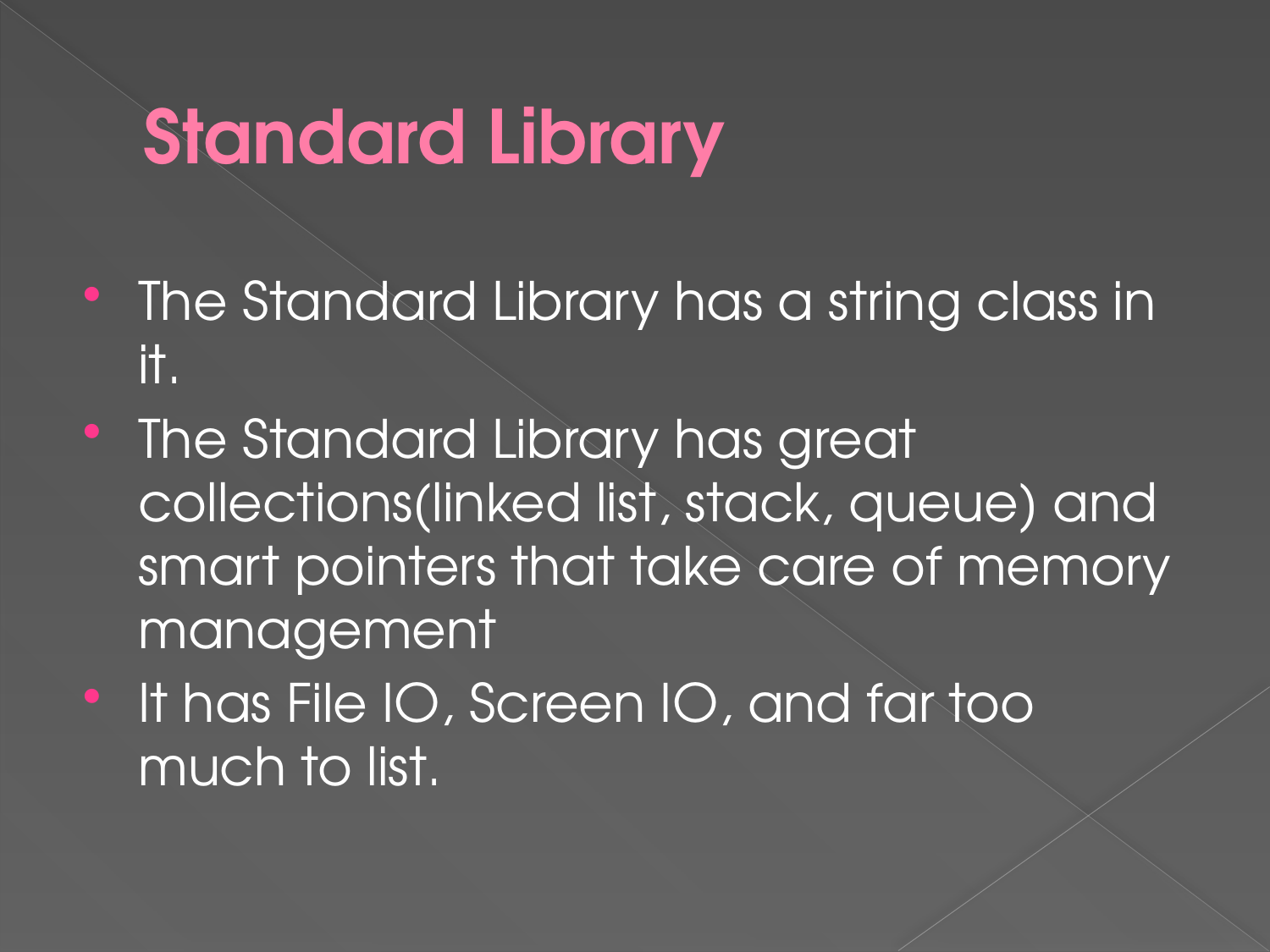

# Standard Library
The Standard Library has a string class in it.
The Standard Library has great collections(linked list, stack, queue) and smart pointers that take care of memory management
It has File IO, Screen IO, and far too much to list.